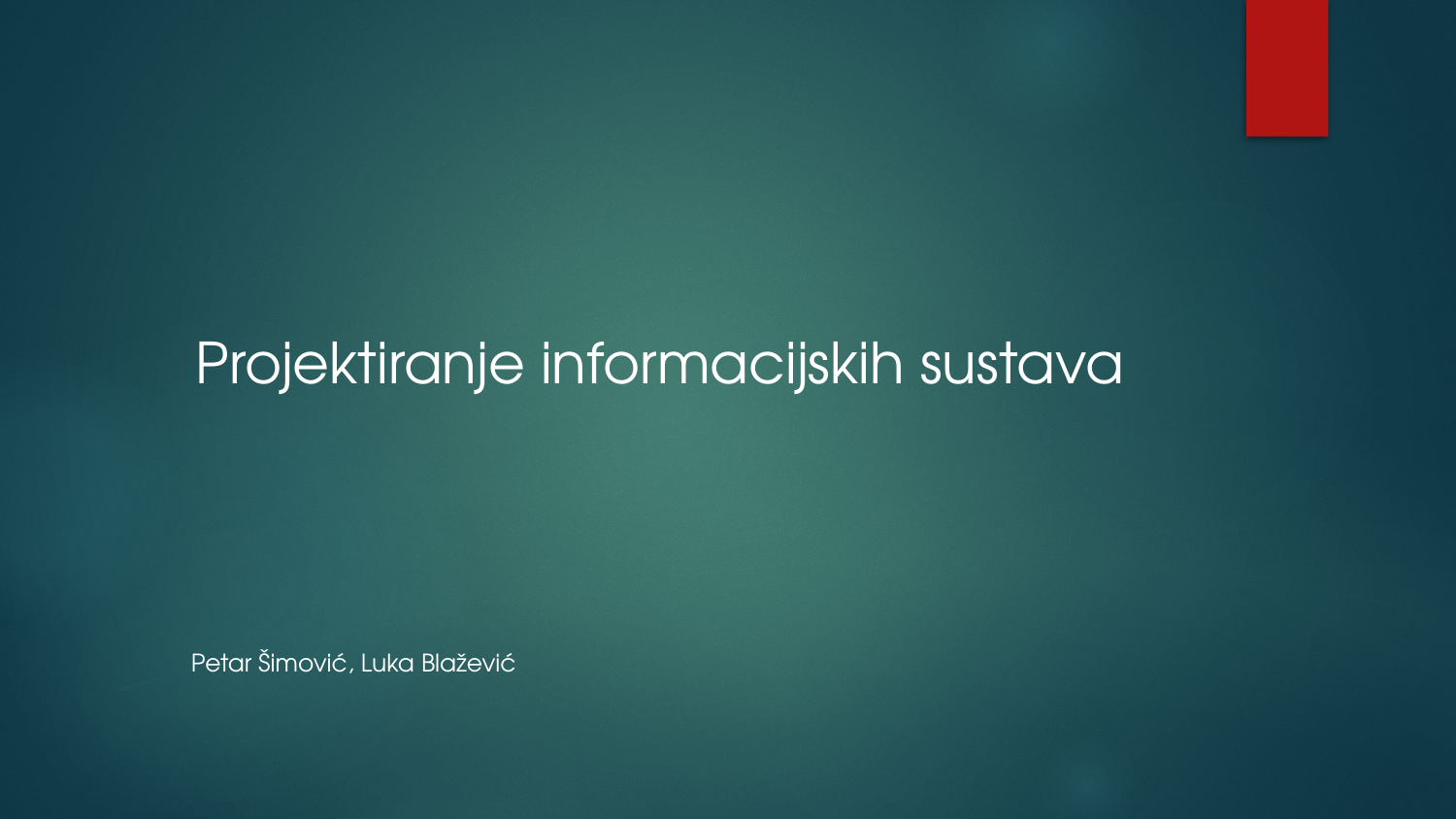

# Projektiranje informacijskih sustava
Petar Šimović, Luka Blažević